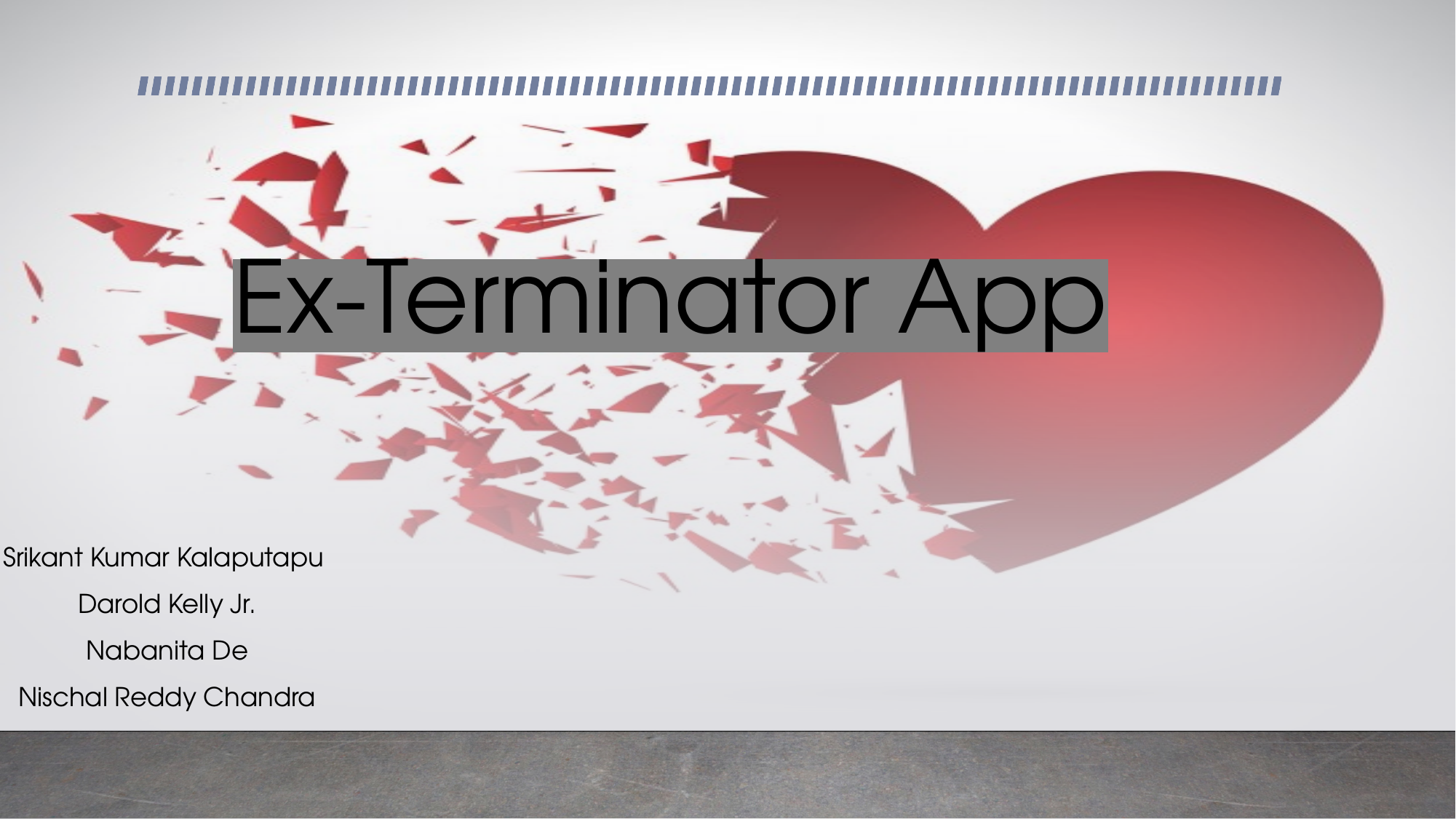

# Ex-Terminator App

Srikant Kumar Kalaputapu
Darold Kelly Jr.
Nabanita De
Nischal Reddy Chandra